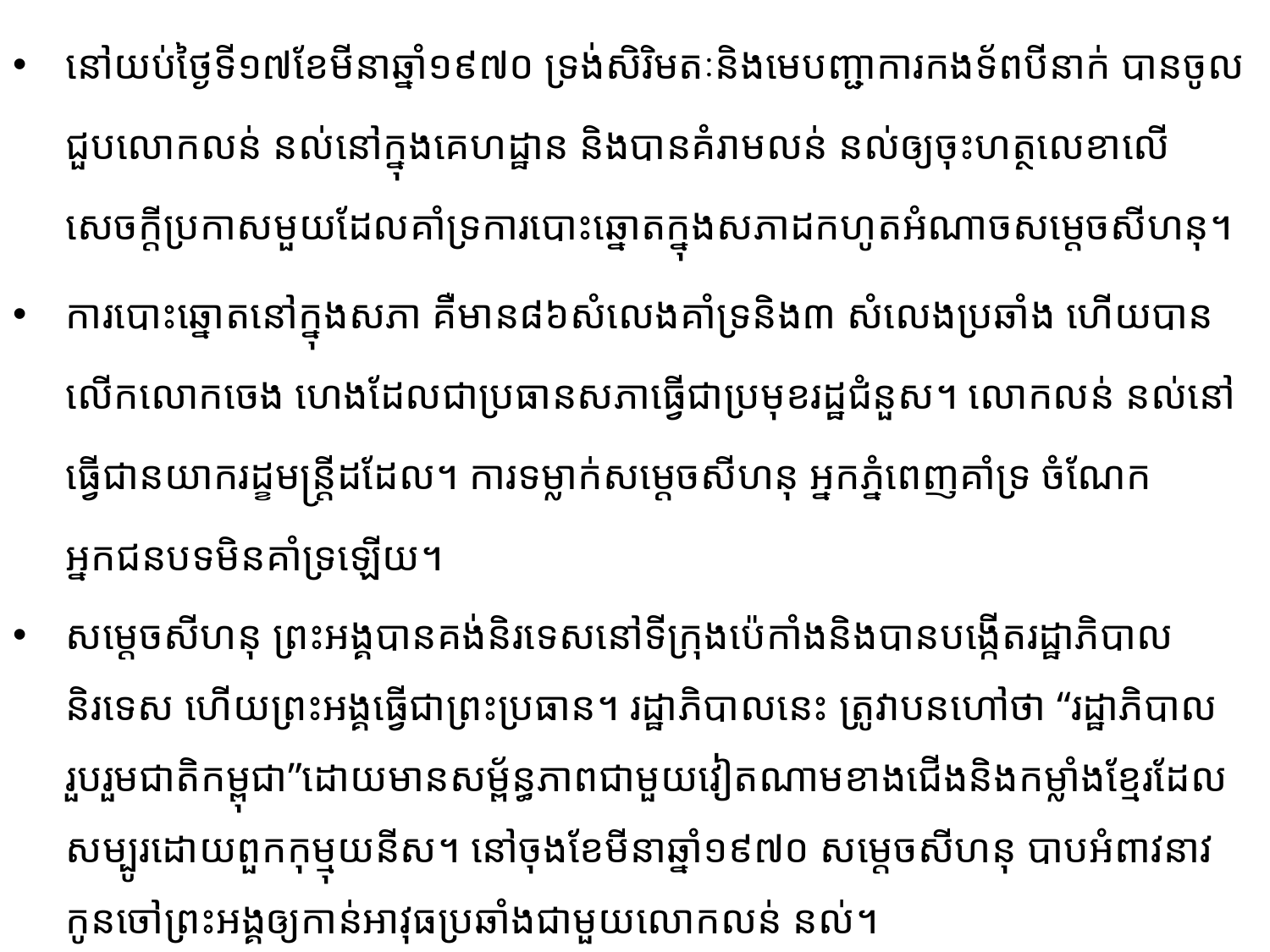

នៅយប់ថ្ងៃទី១៧ខែមីនាឆ្នាំ១៩៧០ ទ្រង់សិរិមតៈនិងមេបញ្ជាការកងទ័ពបីនាក់ បានចូលជួប​លោក​លន់ នល់នៅក្នុងគេហដ្ឋាន និងបានគំរាមលន់ នល់ឲ្យចុះហត្ថលេខាលើសេចក្តីប្រកាស​មួយ​ដែលគាំទ្រ​ការ​បោះ​ឆ្នោតក្នុងសភាដកហូតអំណាចសម្តេចសីហនុ។
ការបោះឆ្នោតនៅក្នុងសភា គឺមាន៨៦សំលេងគាំទ្រនិង៣ សំលេងប្រឆាំង ហើយបានលើកលោកចេង ហេងដែលជាប្រធានសភាធ្វើជាប្រមុខរដ្ឋជំនួស។ លោកលន់ នល់​នៅធ្វើជានយាករដ្ខមន្រ្តីដដែល។ ការទម្លាក់សម្តេចសីហនុ អ្នកភ្នំពេញគាំទ្រ ចំណែកអ្នកជនបទមិនគាំទ្រឡើយ។
សម្តេចសីហនុ ព្រះអង្គបានគង់និរទេសនៅទីក្រុងប៉េកាំងនិងបានបង្កើតរដ្ឋាភិបាលនិរទេស ហើយ​ព្រះ​អង្គ​ធ្វើជាព្រះប្រធាន។ រដ្ឋាភិបាលនេះ ត្រូវាបនហៅថា “រដ្ឋាភិបាលរួបរួមជាតិកម្ពុជា”ដោយមានសម្ព័ន្ធភាពជាមួយ​វៀតណាមខាងជើងនិងកម្លាំងខ្មែរដែលសម្បូរដោយពួកកុម្មុយនីស។ នៅចុងខែមីនាឆ្នាំ១៩៧០ សម្តេចសីហនុ បាបអំពាវនាវកូនចៅព្រះអង្គឲ្យកាន់អាវុធប្រឆាំងជាមួយលោកលន់ នល់។